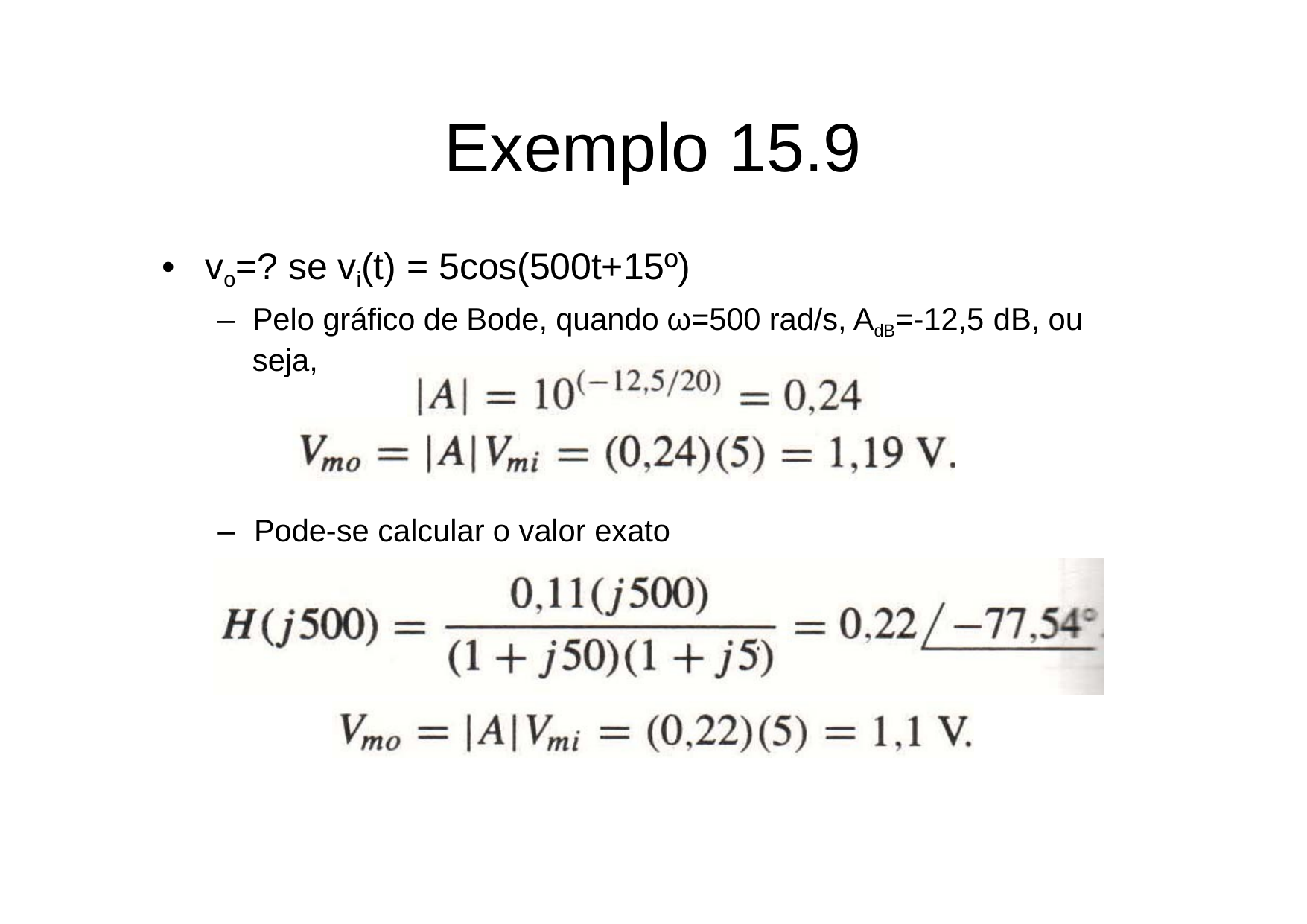

# Exemplo 15.9
•	vo=? se vi(t) = 5cos(500t+15º)
–	Pelo gráfico de Bode, quando ω=500 rad/s, AdB=-12,5 dB, ou  seja,

–	Pode-se calcular o valor exato